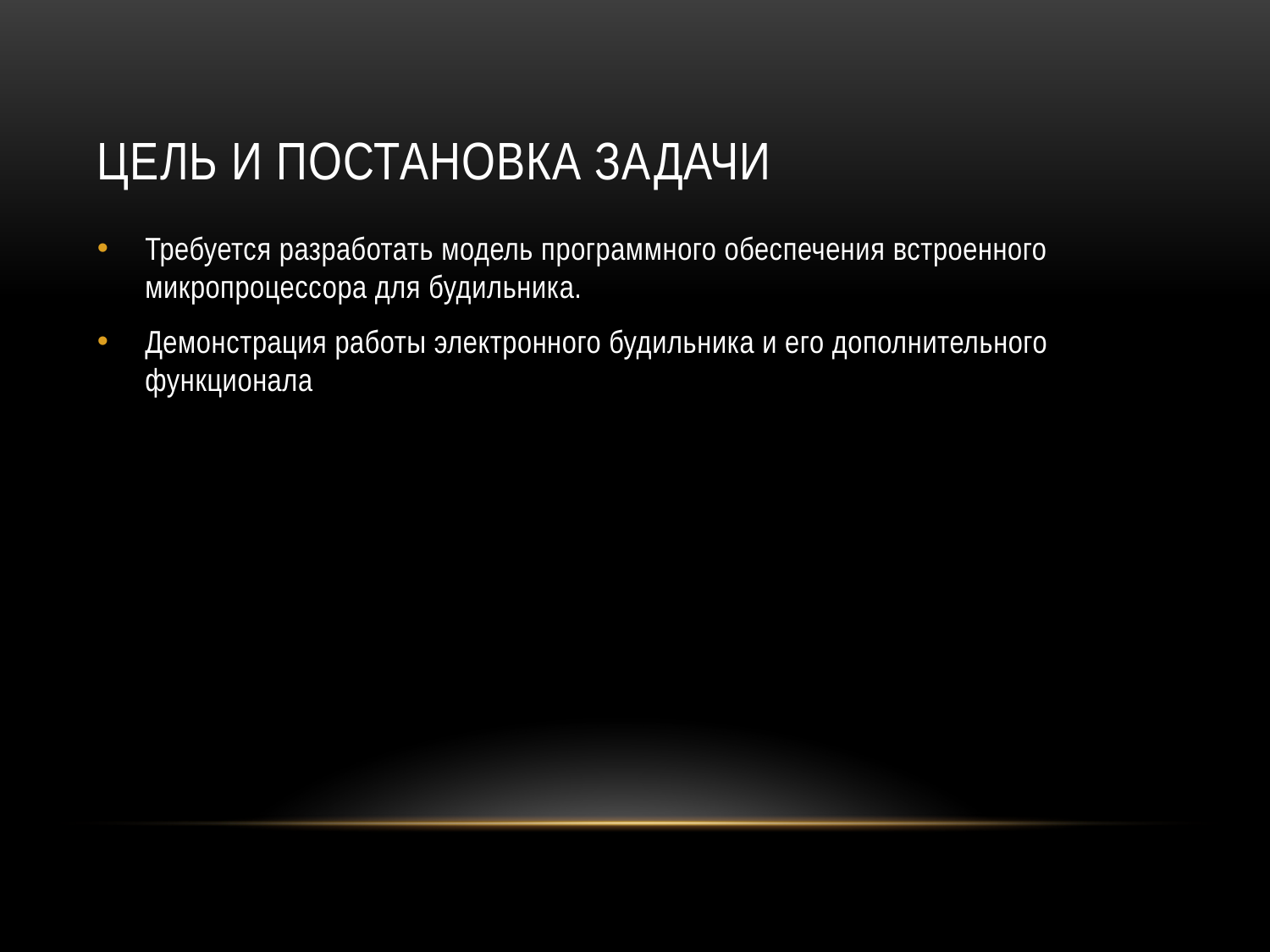

# Цель и постановка Задачи
Требуется разработать модель программного обеспечения встроенного микропроцессора для будильника.
Демонстрация работы электронного будильника и его дополнительного функционала